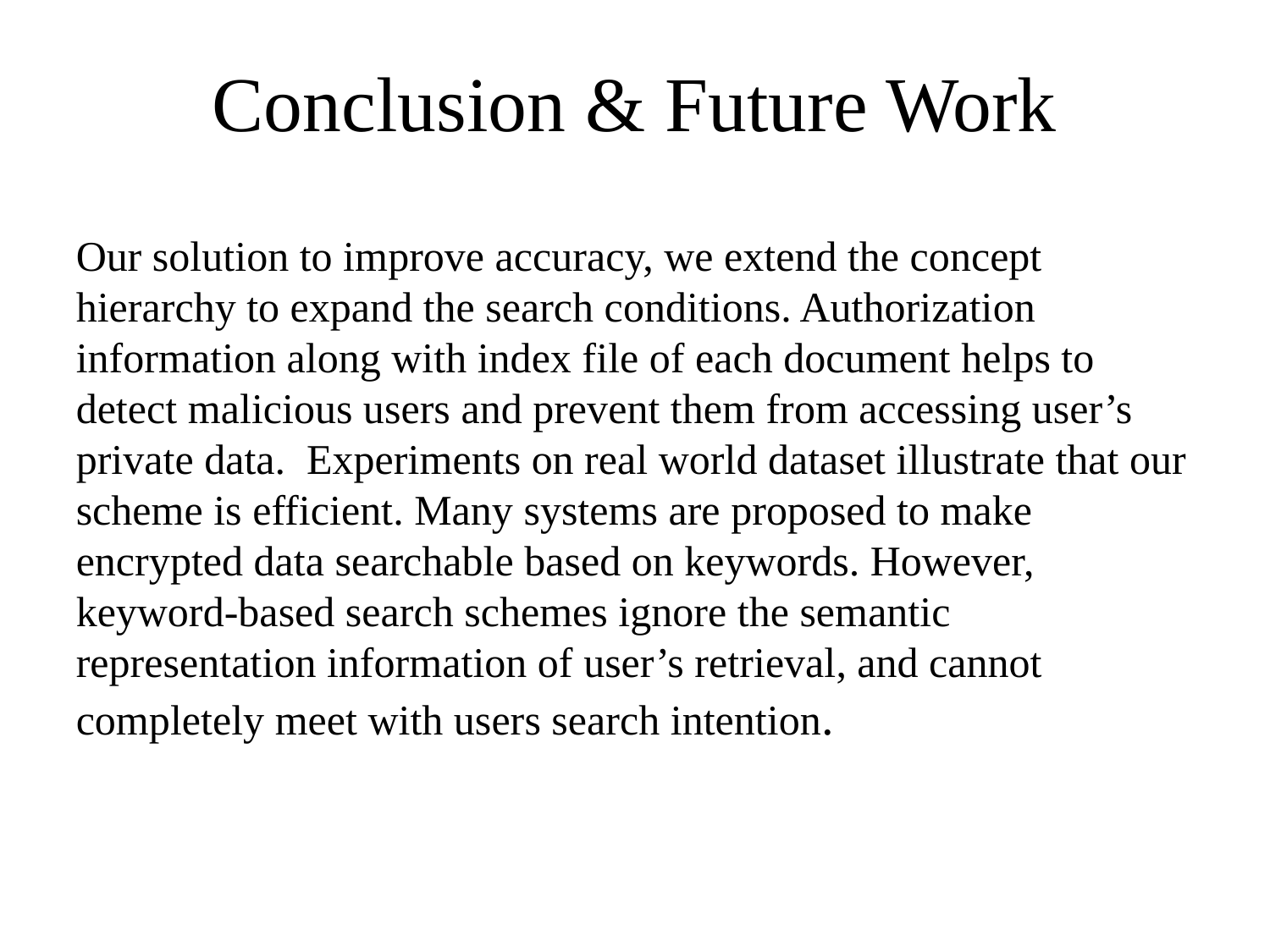

Conclusion & Future Work
Our solution to improve accuracy, we extend the concept hierarchy to expand the search conditions. Authorization information along with index file of each document helps to detect malicious users and prevent them from accessing user’s private data.  Experiments on real world dataset illustrate that our scheme is efficient. Many systems are proposed to make encrypted data searchable based on keywords. However, keyword-based search schemes ignore the semantic representation information of user’s retrieval, and cannot completely meet with users search intention.